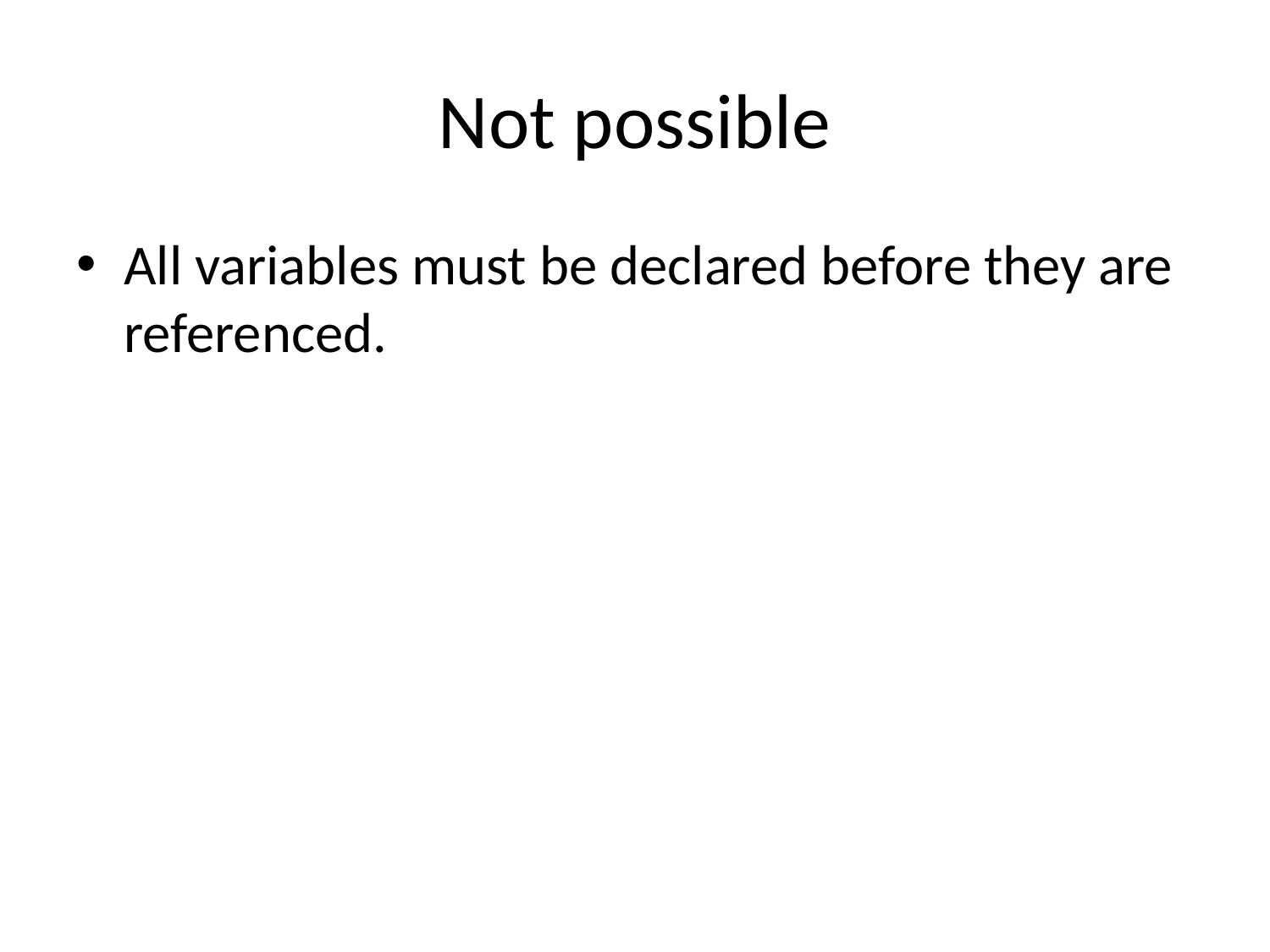

# Not possible
All variables must be declared before they are referenced.